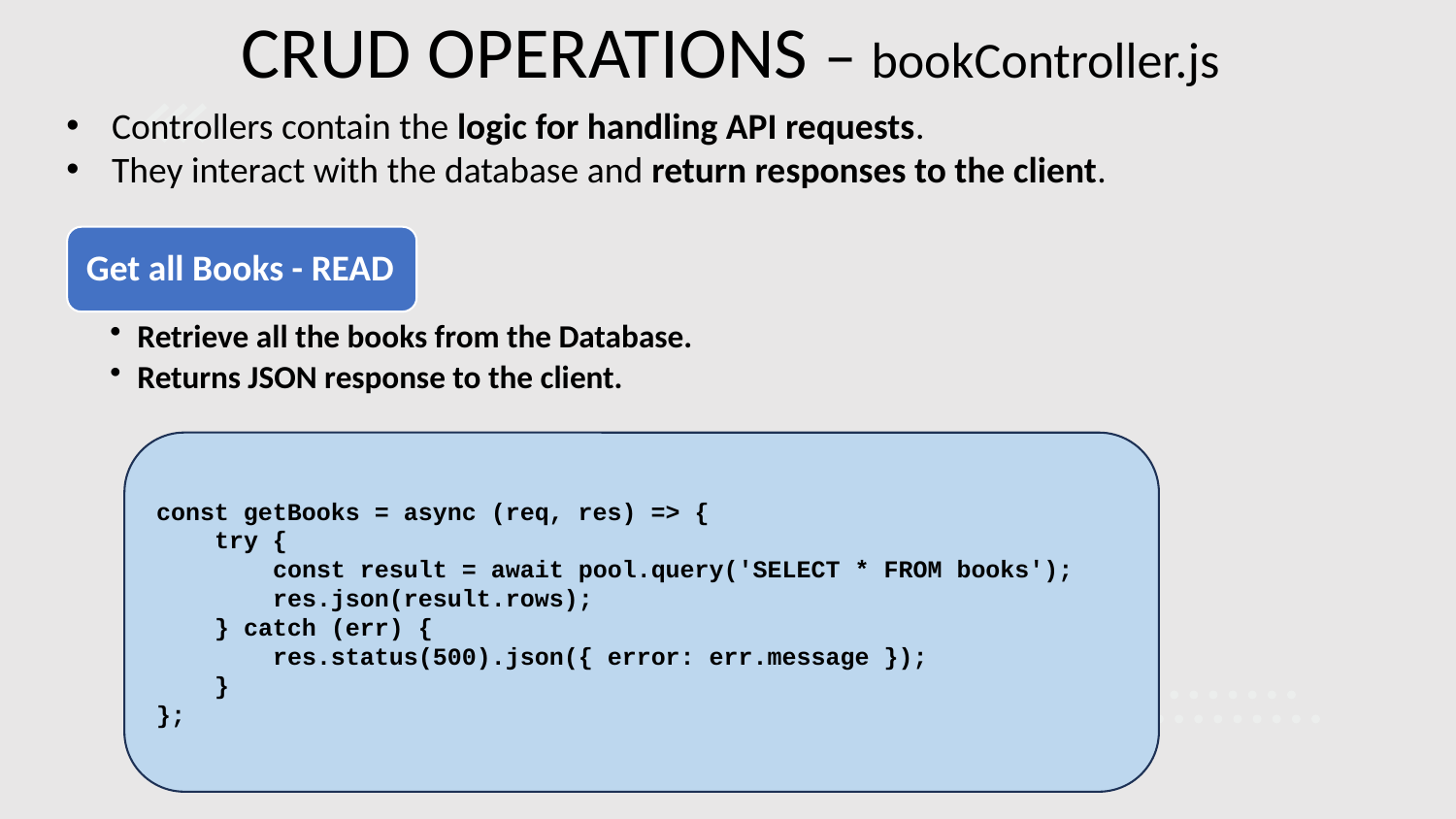

# CRUD OPERATIONS – bookController.js

Controllers contain the logic for handling API requests.
They interact with the database and return responses to the client.
Get all Books - READ
Retrieve all the books from the Database.
Returns JSON response to the client.
const getBooks = async (req, res) => {
    try {
        const result = await pool.query('SELECT * FROM books');
        res.json(result.rows);
    } catch (err) {
        res.status(500).json({ error: err.message });
    }
};